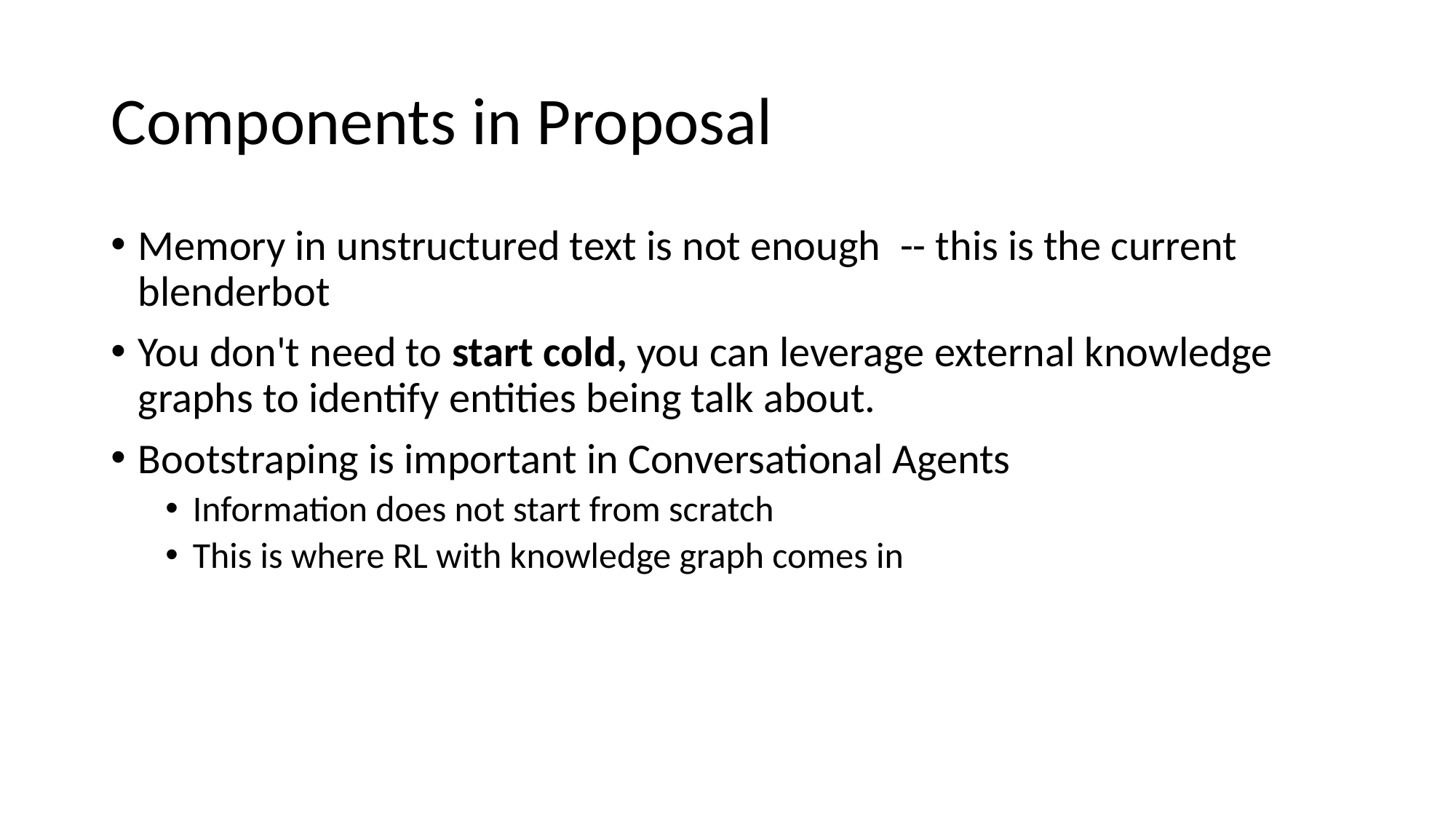

# Components in Proposal
Memory in unstructured text is not enough  -- this is the current blenderbot
You don't need to start cold, you can leverage external knowledge graphs to identify entities being talk about.
Bootstraping is important in Conversational Agents
Information does not start from scratch
This is where RL with knowledge graph comes in